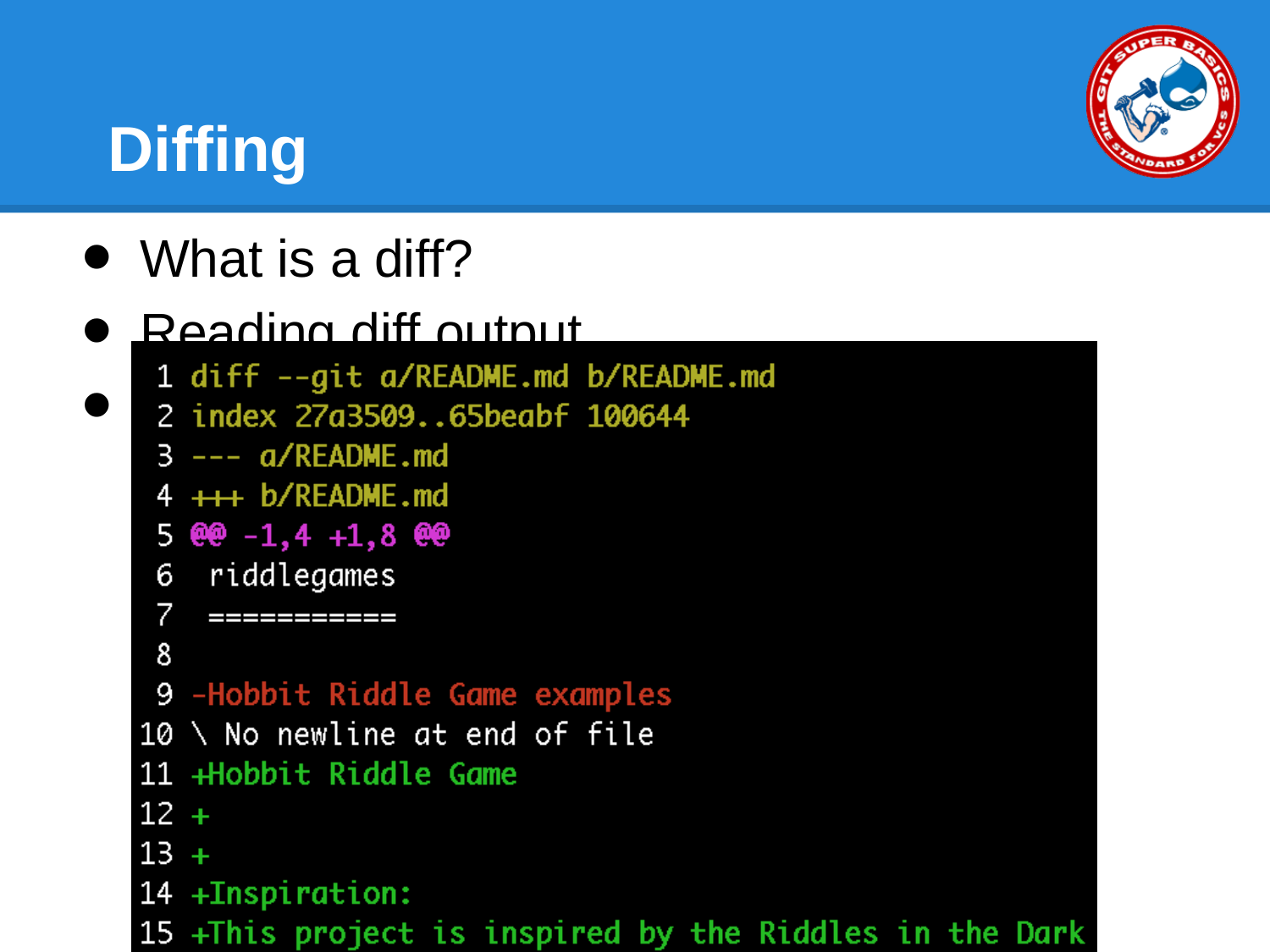

# Diffing
What is a diff?
Reading diff output
Tools to make life better